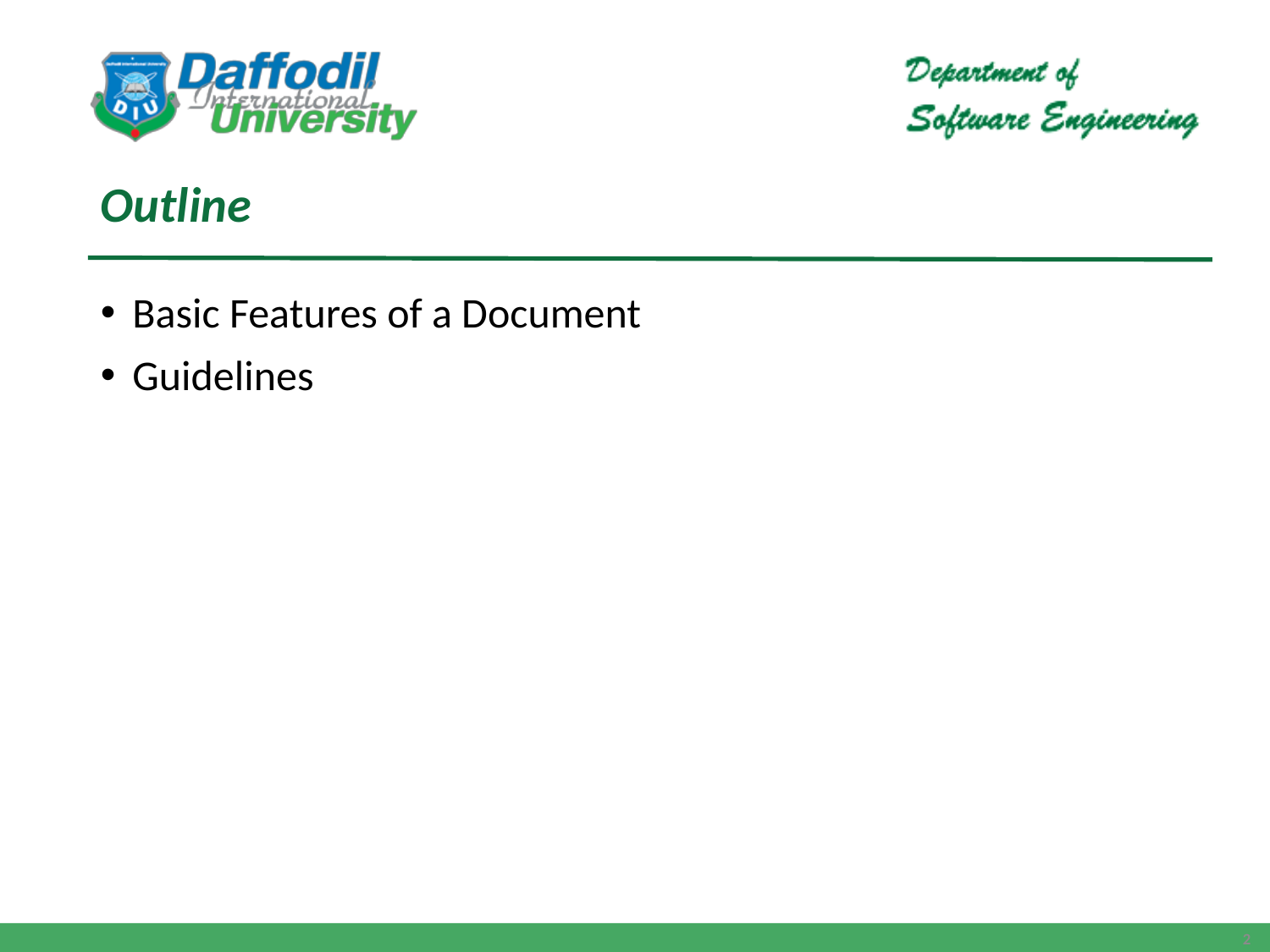

Outline
Basic Features of a Document
Guidelines